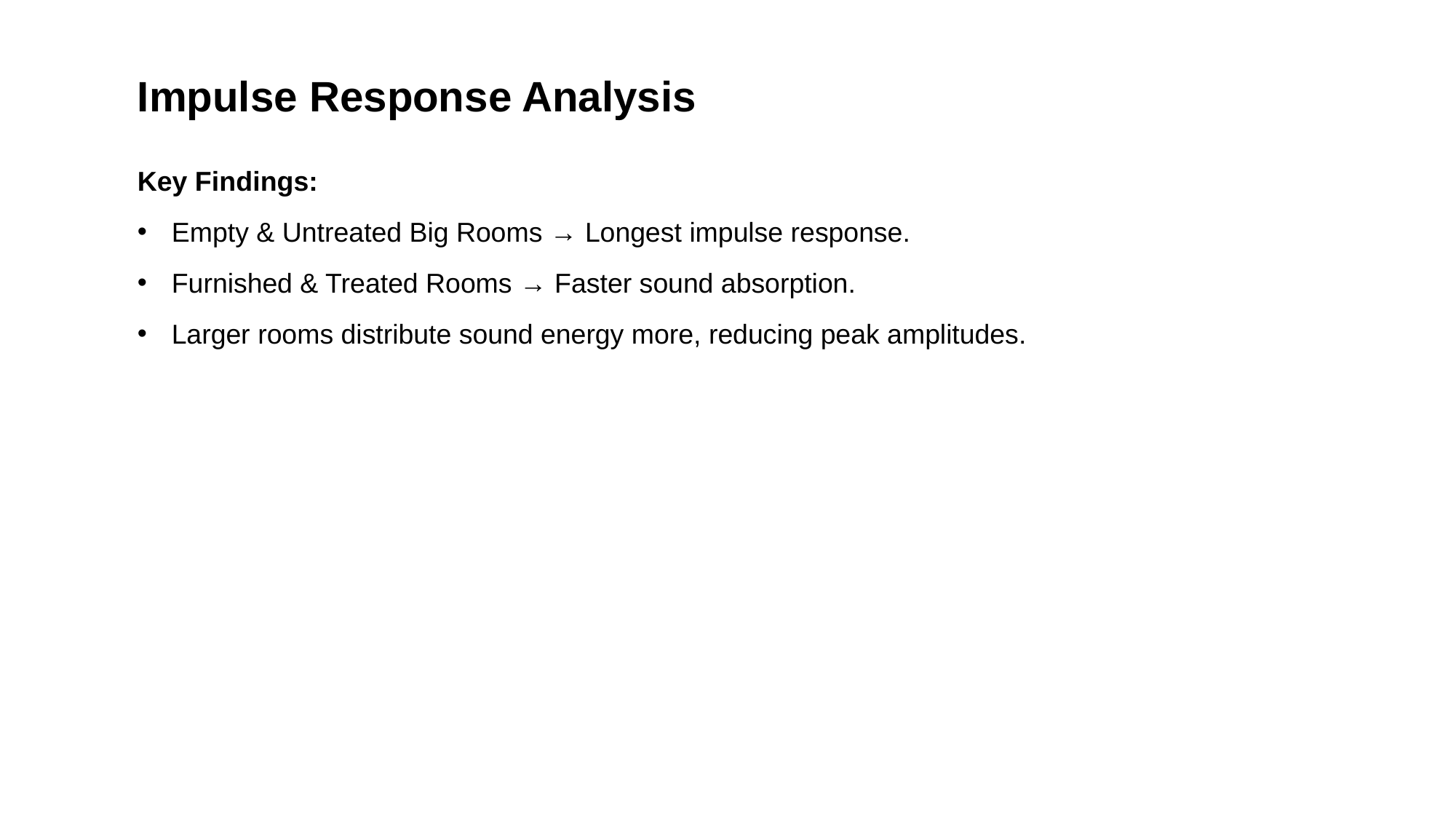

Impulse Response Analysis
Key Findings:
Empty & Untreated Big Rooms → Longest impulse response.
Furnished & Treated Rooms → Faster sound absorption.
Larger rooms distribute sound energy more, reducing peak amplitudes.